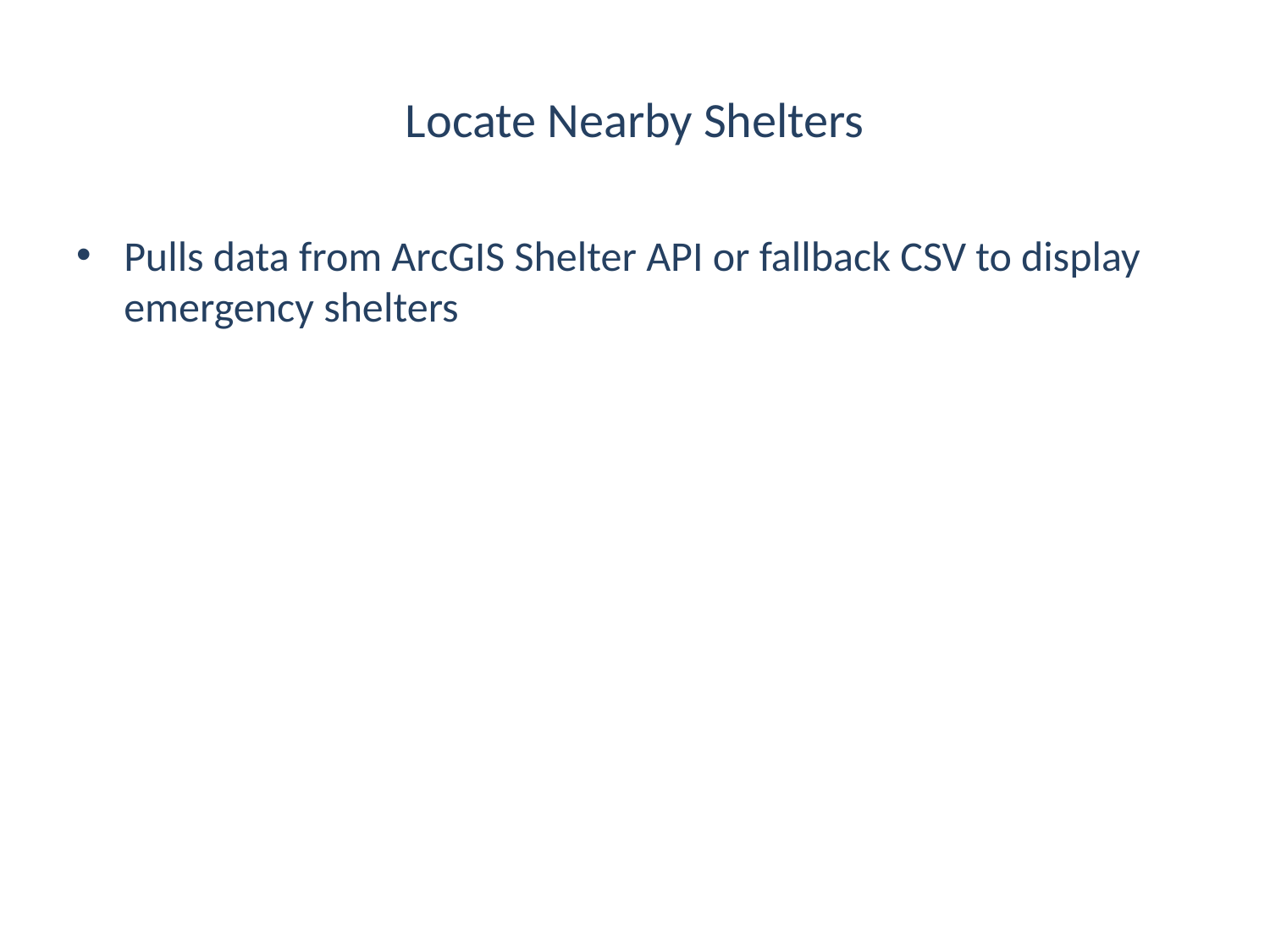

# Locate Nearby Shelters
Pulls data from ArcGIS Shelter API or fallback CSV to display emergency shelters